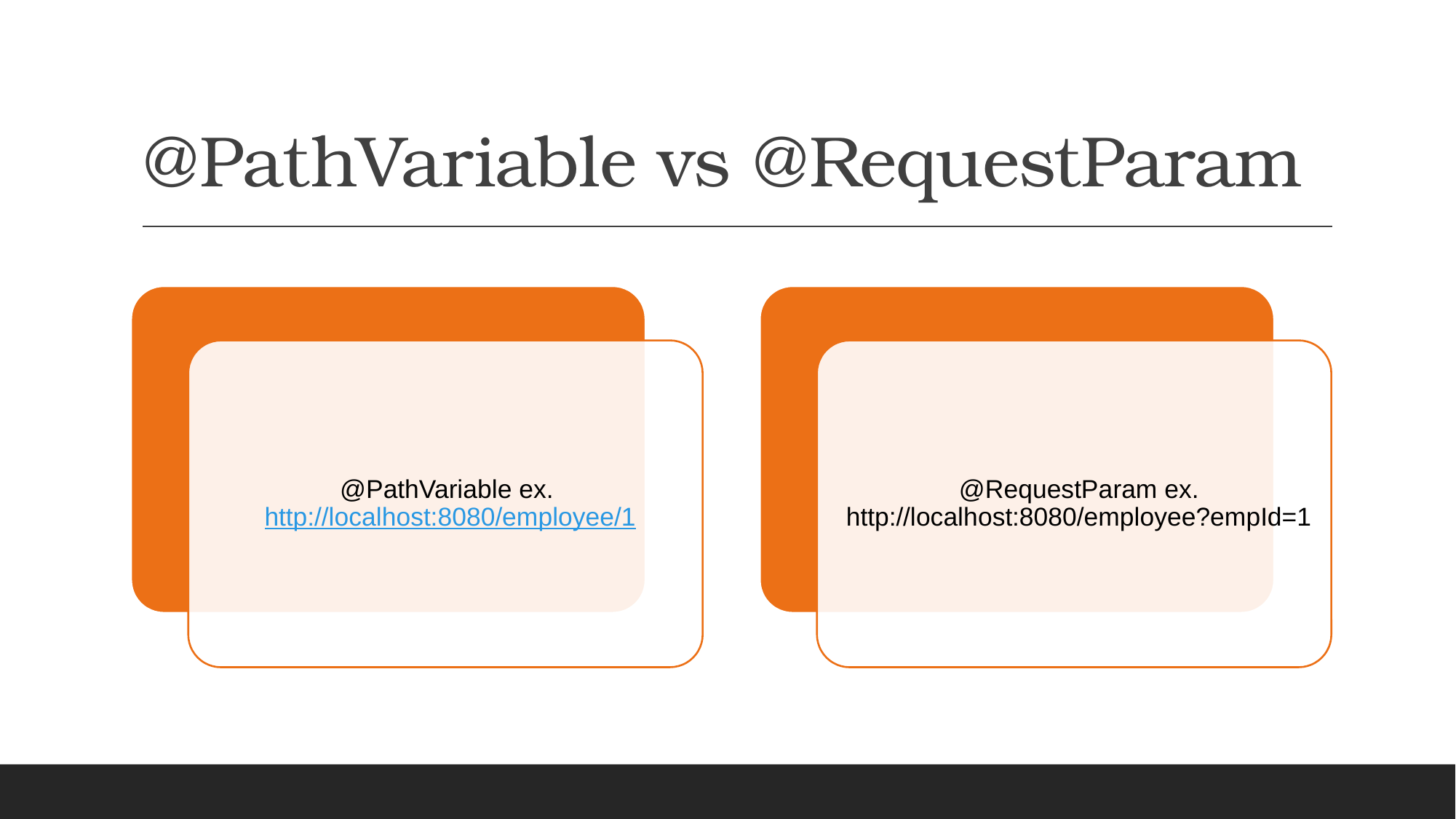

# @PathVariable vs @RequestParam
@PathVariable ex. http://localhost:8080/employee/1
@RequestParam ex. http://localhost:8080/employee?empId=1